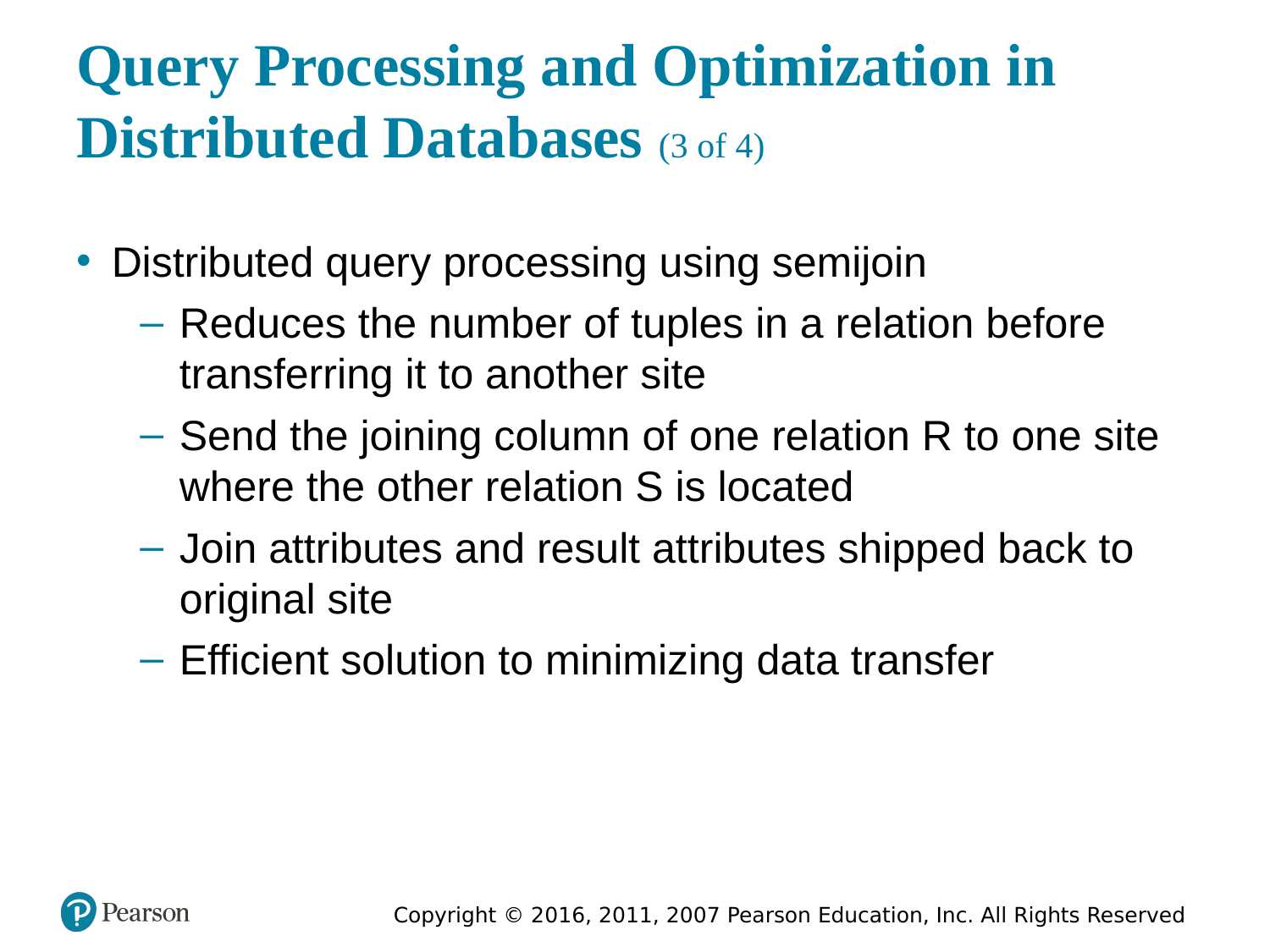

# Query Processing and Optimization in Distributed Databases (3 of 4)
Distributed query processing using semijoin
Reduces the number of tuples in a relation before transferring it to another site
Send the joining column of one relation R to one site where the other relation S is located
Join attributes and result attributes shipped back to original site
Efficient solution to minimizing data transfer